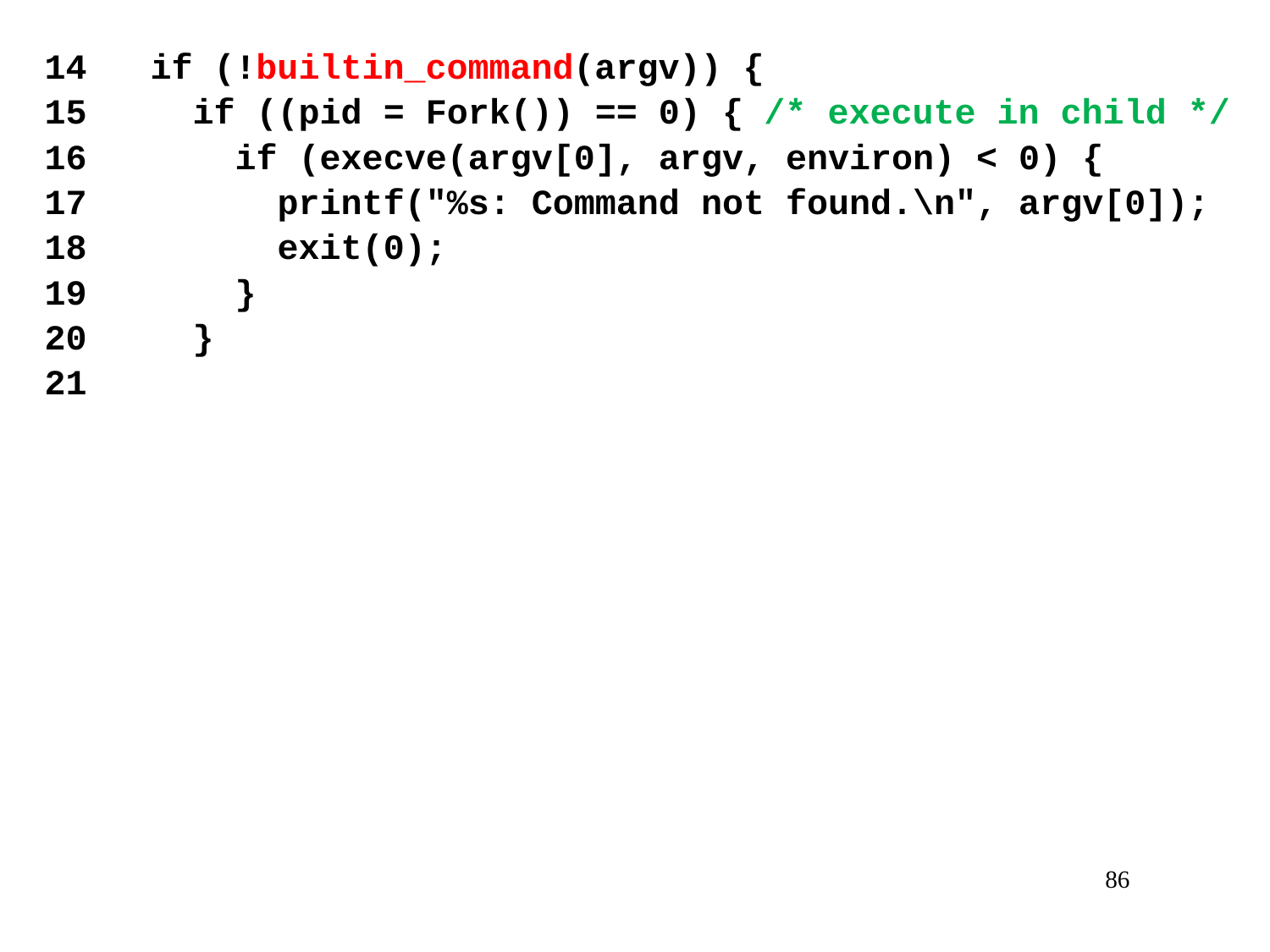

14   if (!builtin_command(argv)) {
15     if ((pid = Fork()) == 0) { /* execute in child */
16       if (execve(argv[0], argv, environ) < 0) {
17         printf("%s: Command not found.\n", argv[0]);
18         exit(0);
19       }
20     }
21
# 86